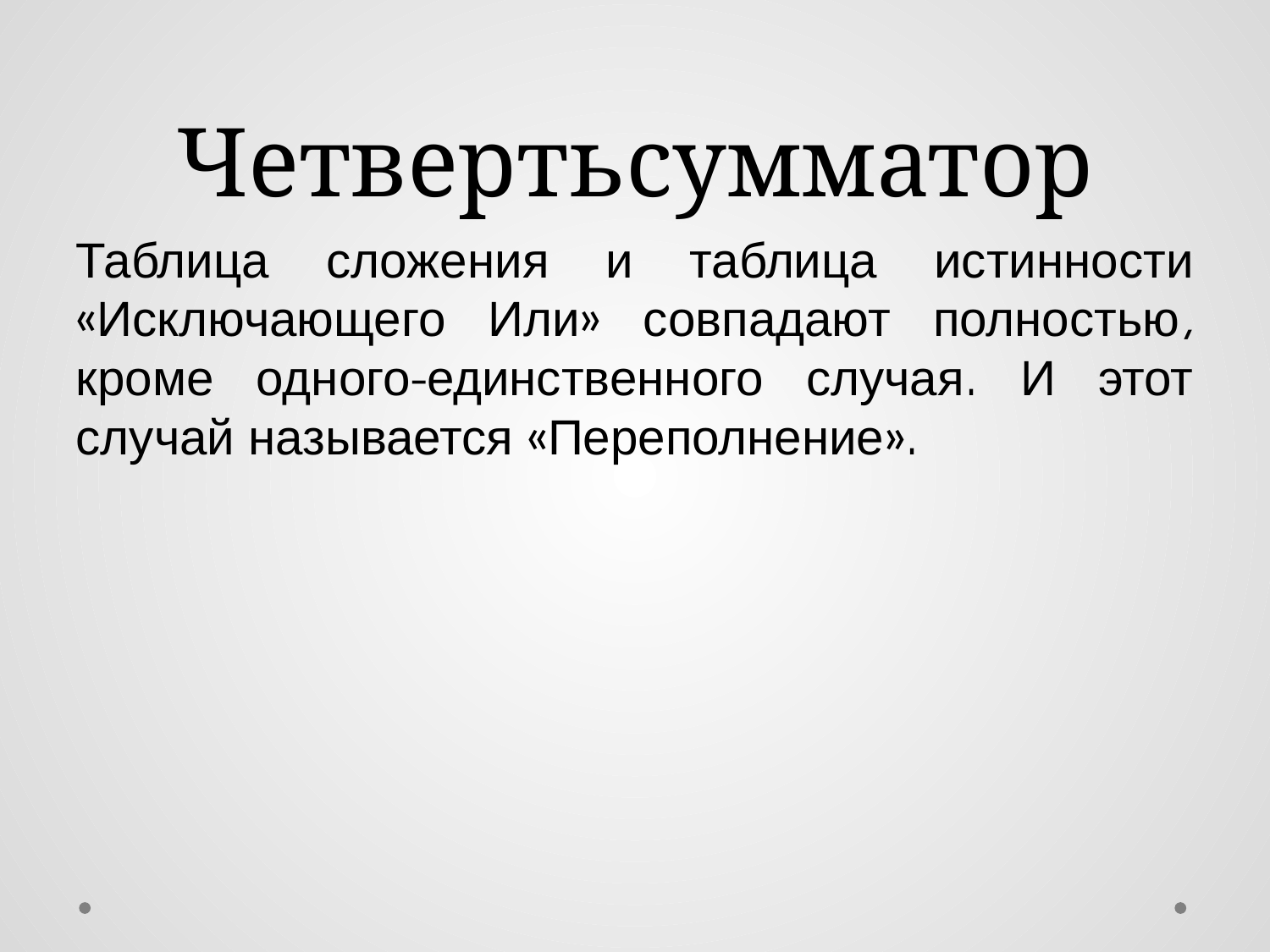

# Четвертьсумматор
Таблица сложения и таблица истинности «Исключающего Или» совпадают полностью, кроме одного-единственного случая. И этот случай называется «Переполнение».